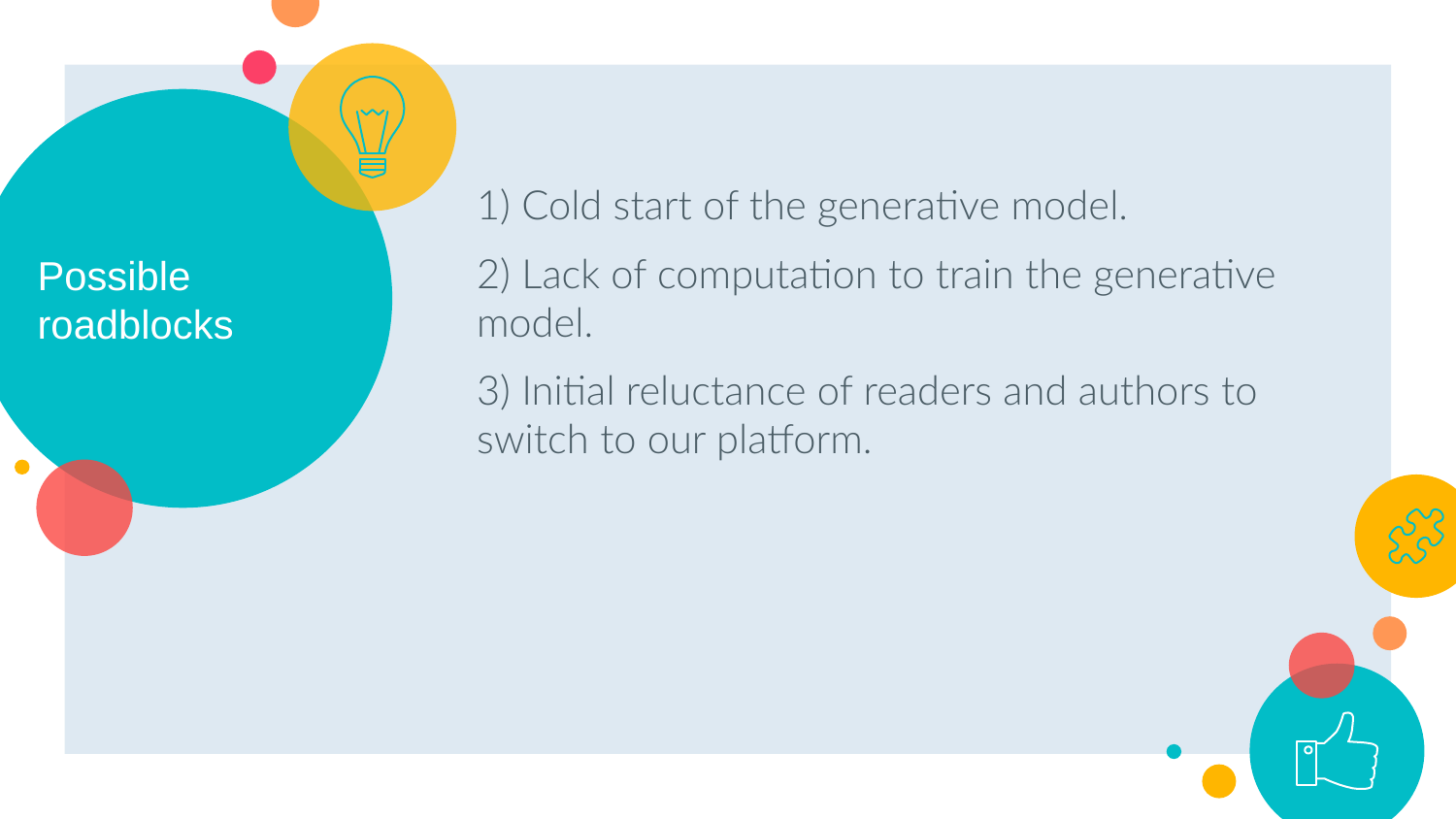

# Possible roadblocks
1) Cold start of the generative model.
2) Lack of computation to train the generative model.
3) Initial reluctance of readers and authors to switch to our platform.